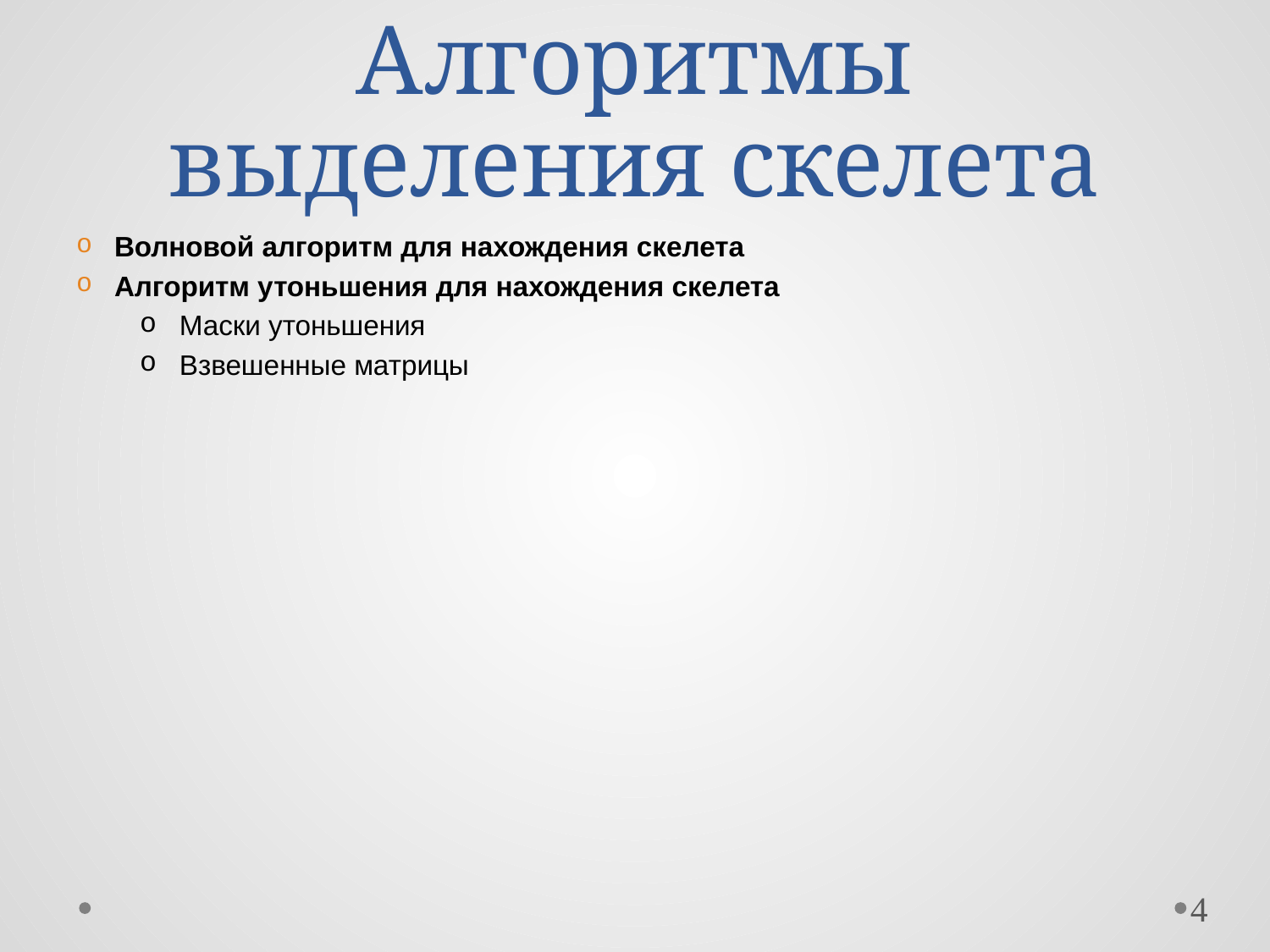

# Алгоритмы выделения скелета
Волновой алгоритм для нахождения скелета
Алгоритм утоньшения для нахождения скелета
Маски утоньшения
Взвешенные матрицы

4